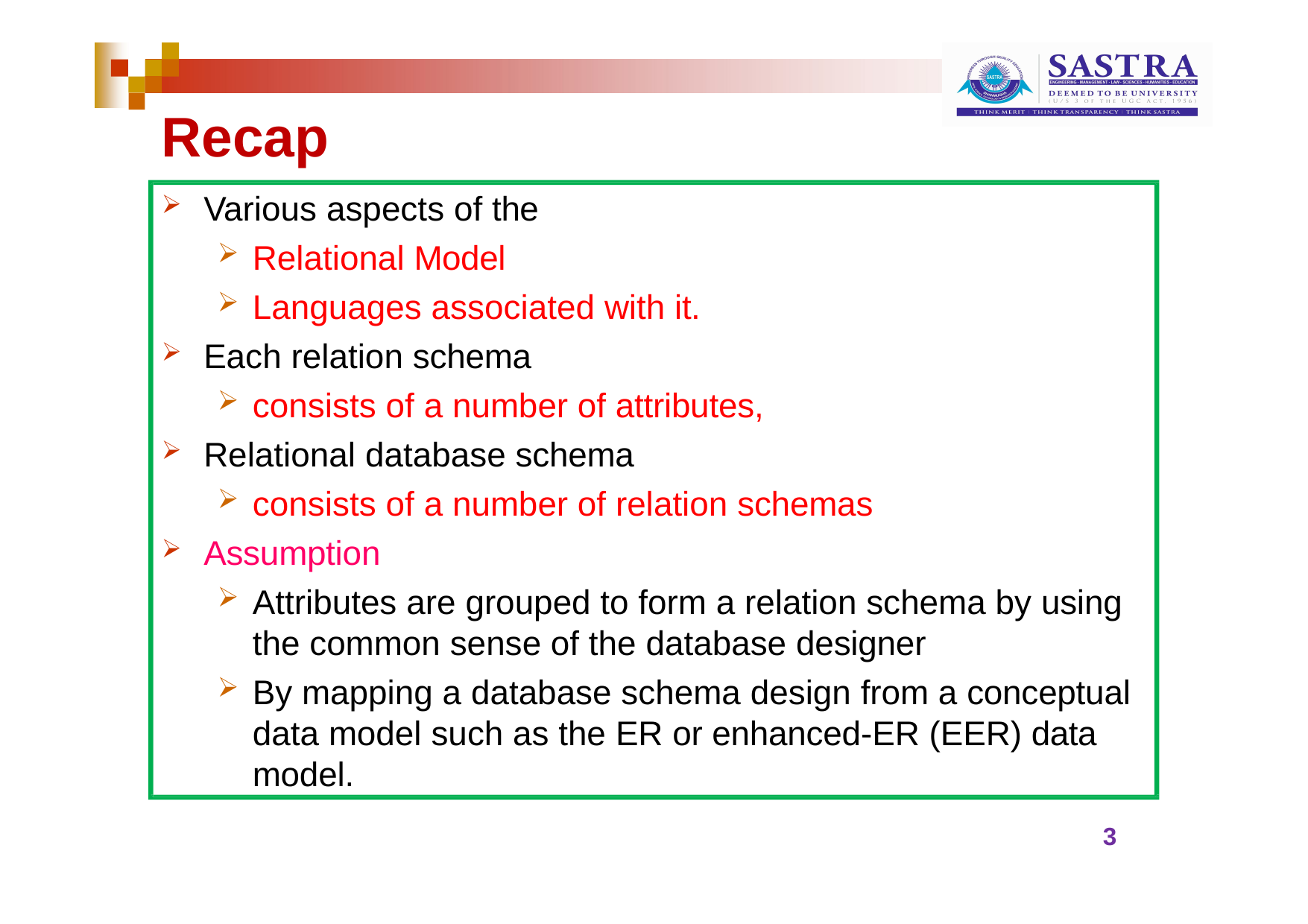

# Recap
Various aspects of the
Relational Model
Languages associated with it.
Each relation schema
consists of a number of attributes,
Relational database schema
consists of a number of relation schemas
Assumption
Attributes are grouped to form a relation schema by using the common sense of the database designer
By mapping a database schema design from a conceptual data model such as the ER or enhanced-ER (EER) data model.

3